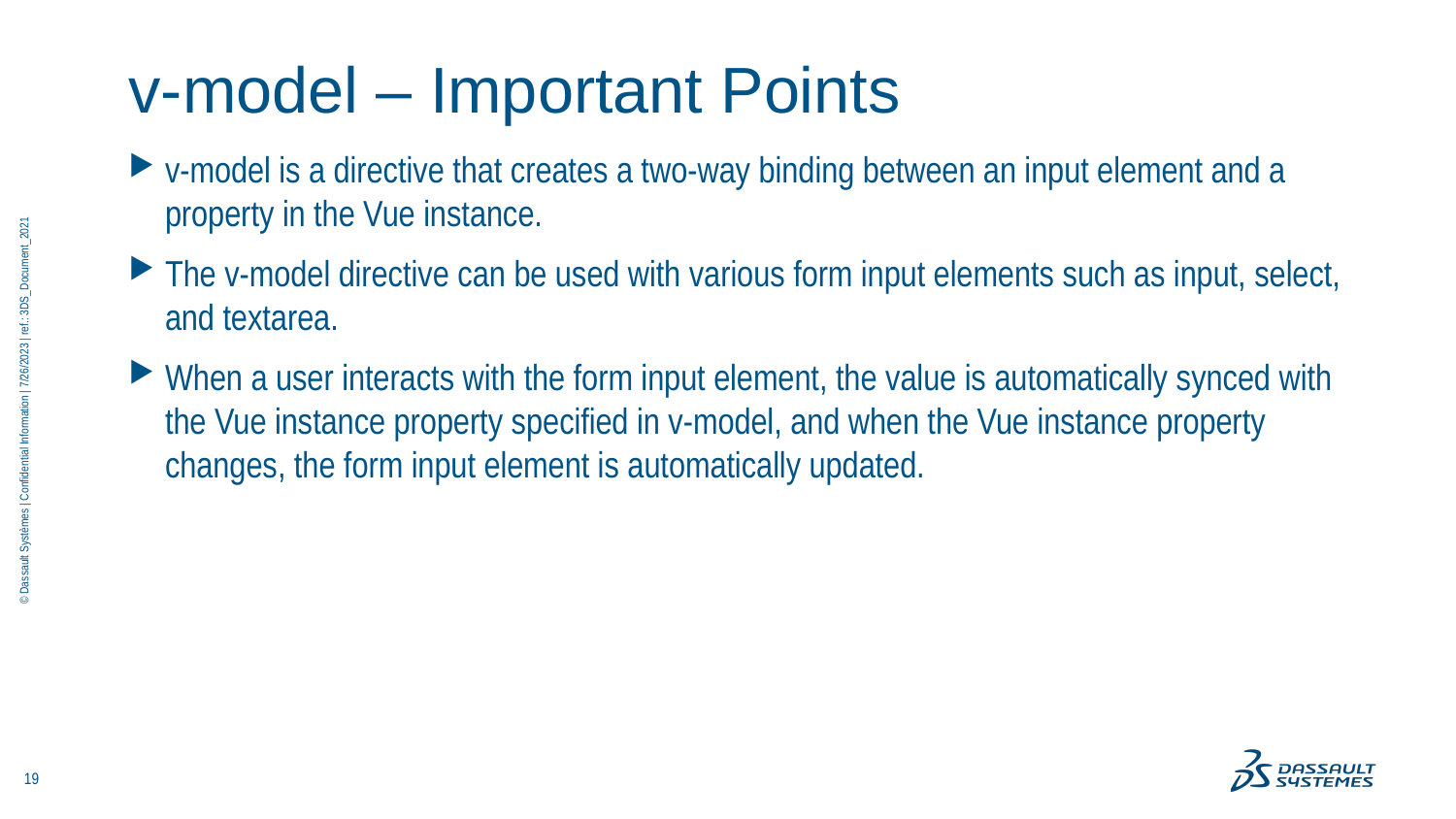

# v-model – Important Points
v-model is a directive that creates a two-way binding between an input element and a property in the Vue instance.
The v-model directive can be used with various form input elements such as input, select, and textarea.
When a user interacts with the form input element, the value is automatically synced with the Vue instance property specified in v-model, and when the Vue instance property changes, the form input element is automatically updated.